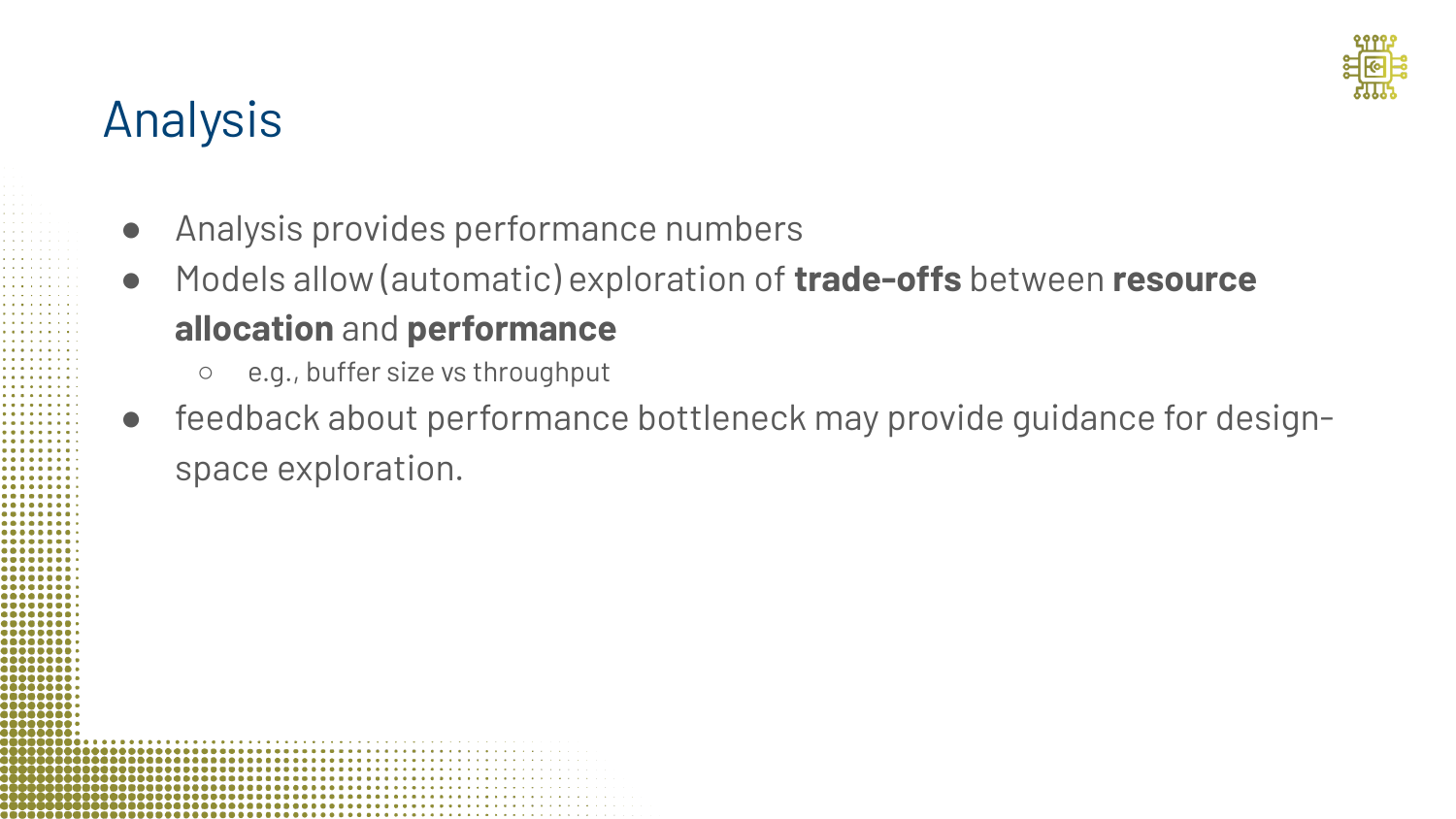

# Analysis
Analysis provides performance numbers
Models allow (automatic) exploration of trade-offs between resource allocation and performance
e.g., buffer size vs throughput
feedback about performance bottleneck may provide guidance for design-space exploration.